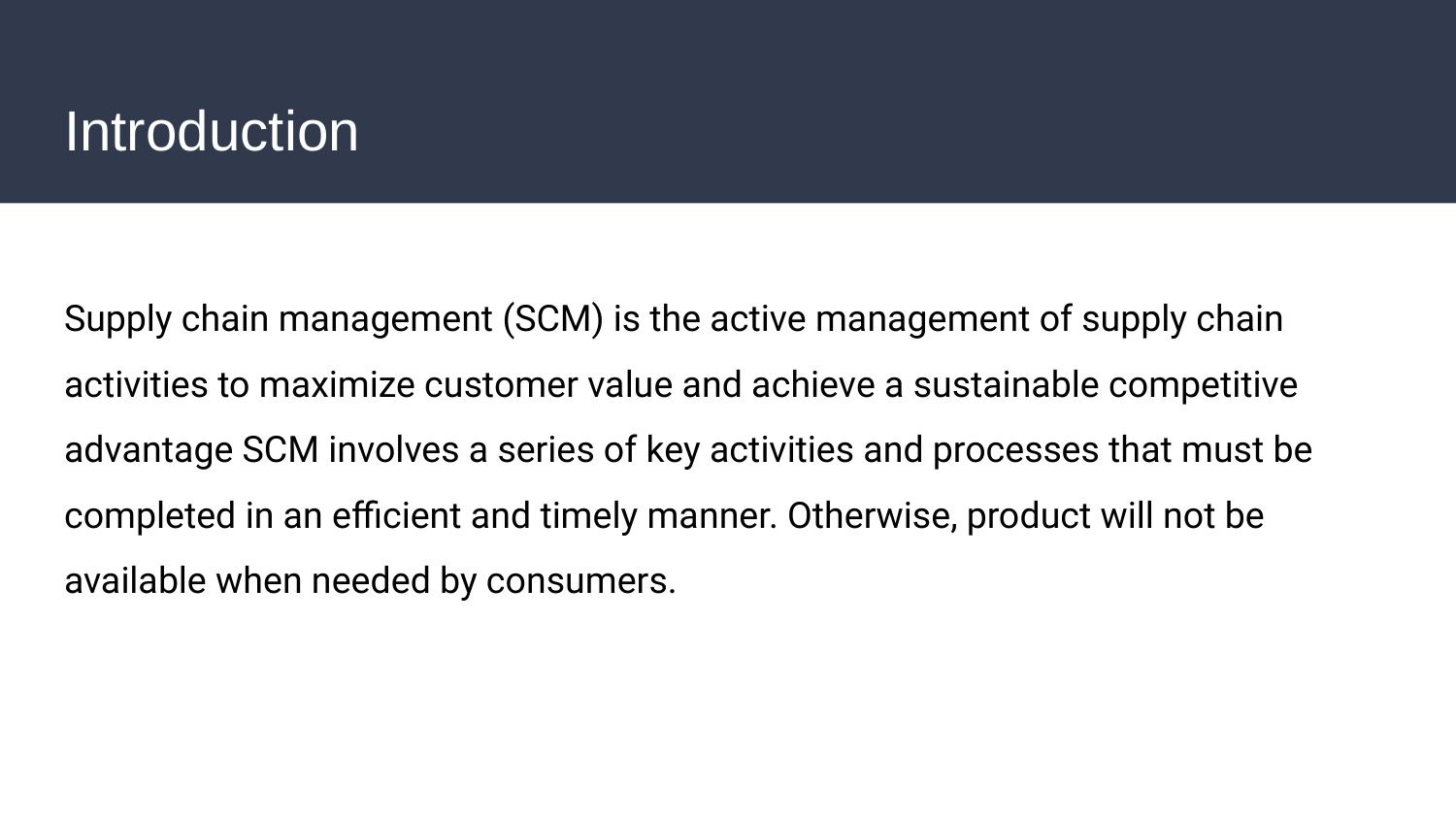

# Introduction
Supply chain management (SCM) is the active management of supply chain activities to maximize customer value and achieve a sustainable competitive advantage SCM involves a series of key activities and processes that must be completed in an efficient and timely manner. Otherwise, product will not be
available when needed by consumers.